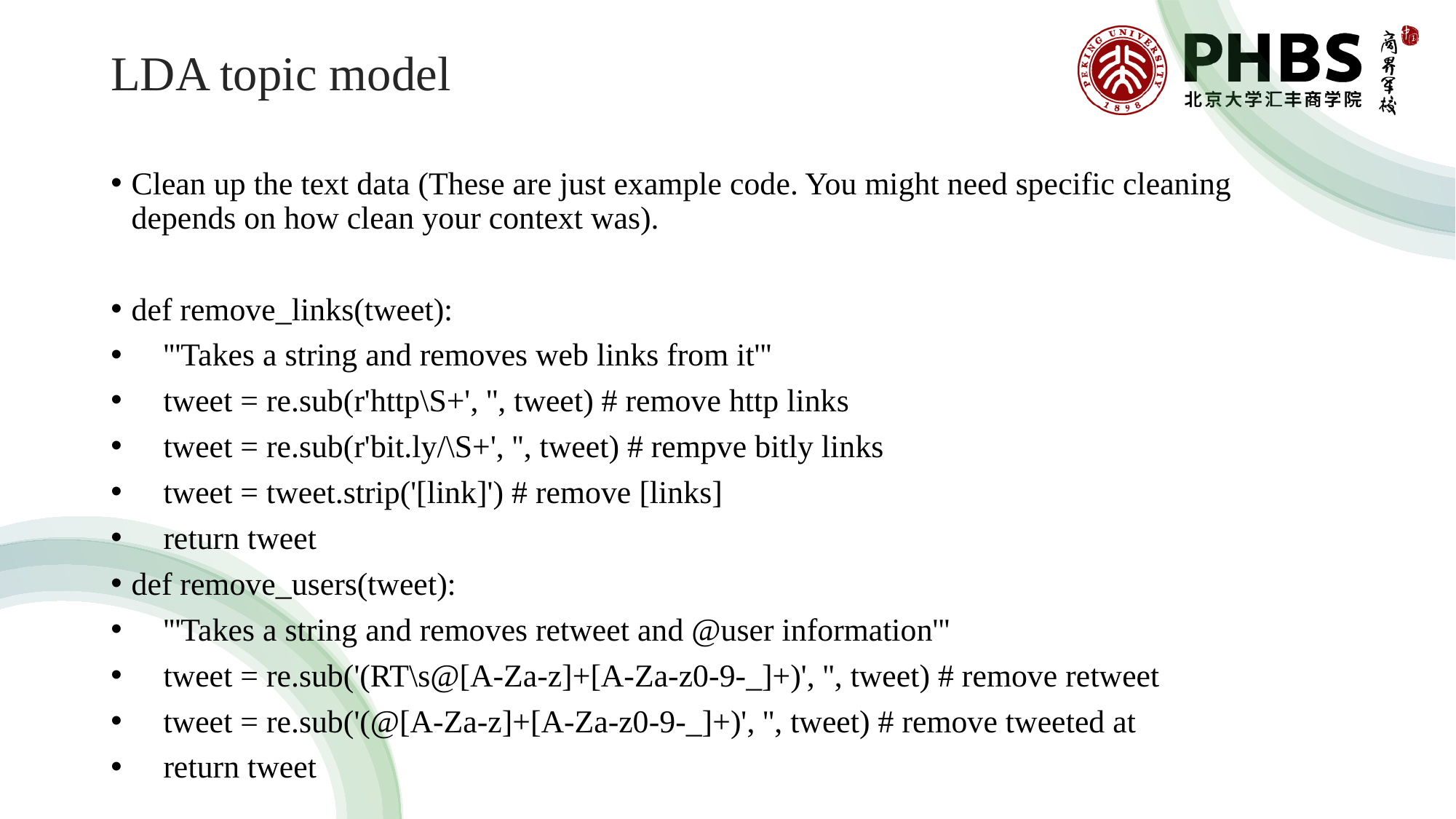

# LDA topic model
Clean up the text data (These are just example code. You might need specific cleaning depends on how clean your context was).

def remove_links(tweet):
    '''Takes a string and removes web links from it'''
    tweet = re.sub(r'http\S+', '', tweet) # remove http links
    tweet = re.sub(r'bit.ly/\S+', '', tweet) # rempve bitly links
    tweet = tweet.strip('[link]') # remove [links]
    return tweet
def remove_users(tweet):
    '''Takes a string and removes retweet and @user information'''
    tweet = re.sub('(RT\s@[A-Za-z]+[A-Za-z0-9-_]+)', '', tweet) # remove retweet
    tweet = re.sub('(@[A-Za-z]+[A-Za-z0-9-_]+)', '', tweet) # remove tweeted at
    return tweet